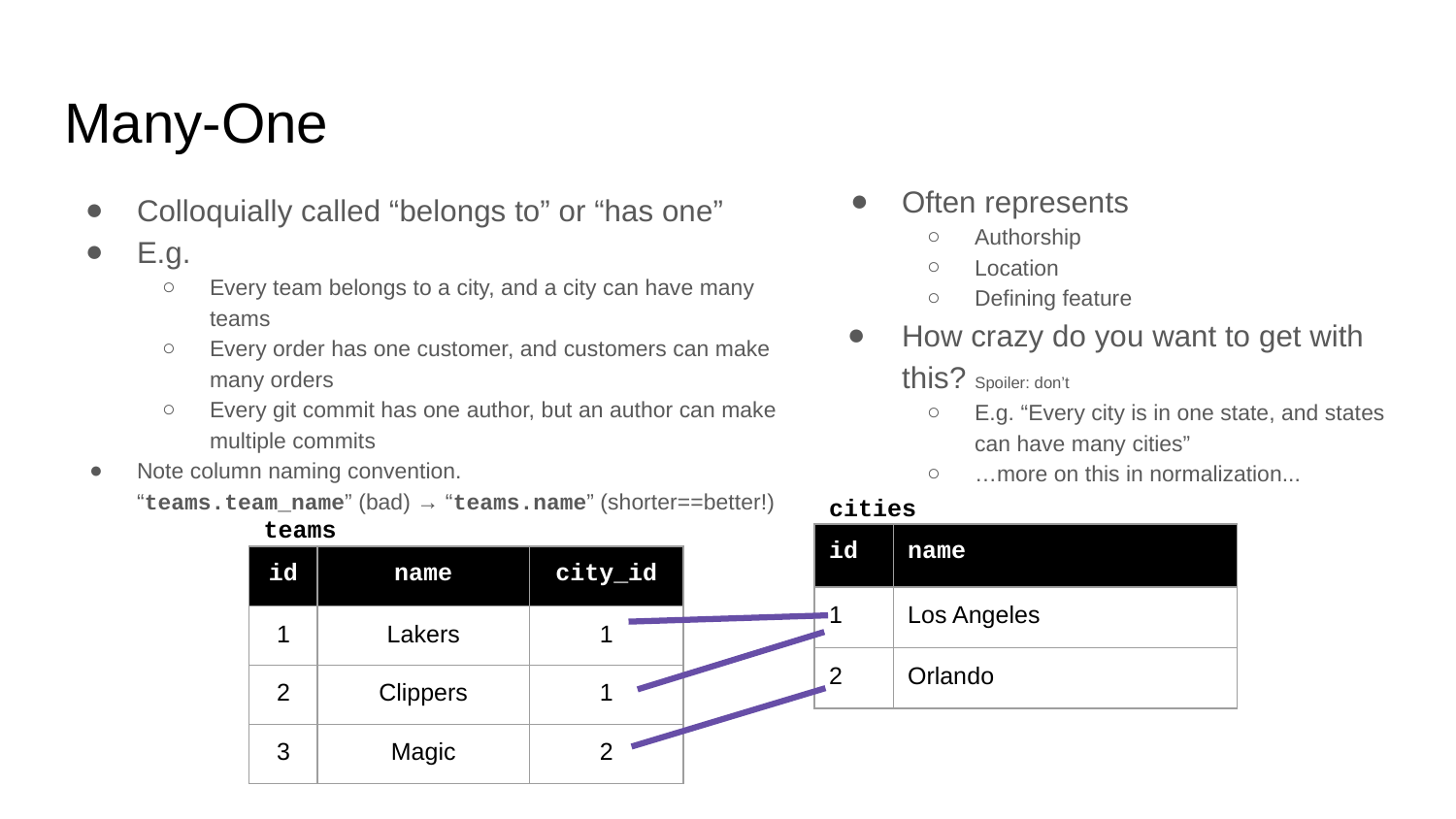

# Many-One
Often represents
Authorship
Location
Defining feature
How crazy do you want to get with this? Spoiler: don’t
E.g. “Every city is in one state, and states can have many cities”
…more on this in normalization...

Colloquially called “belongs to” or “has one”
E.g.
Every team belongs to a city, and a city can have many teams
Every order has one customer, and customers can make many orders
Every git commit has one author, but an author can make multiple commits
Note column naming convention.
“teams.team_name” (bad) → “teams.name” (shorter==better!)

cities
teams
| id | name |
| --- | --- |
| 1 | Los Angeles |
| 2 | Orlando |
| id | name | city\_id |
| --- | --- | --- |
| 1 | Lakers | 1 |
| 2 | Clippers | 1 |
| 3 | Magic | 2 |